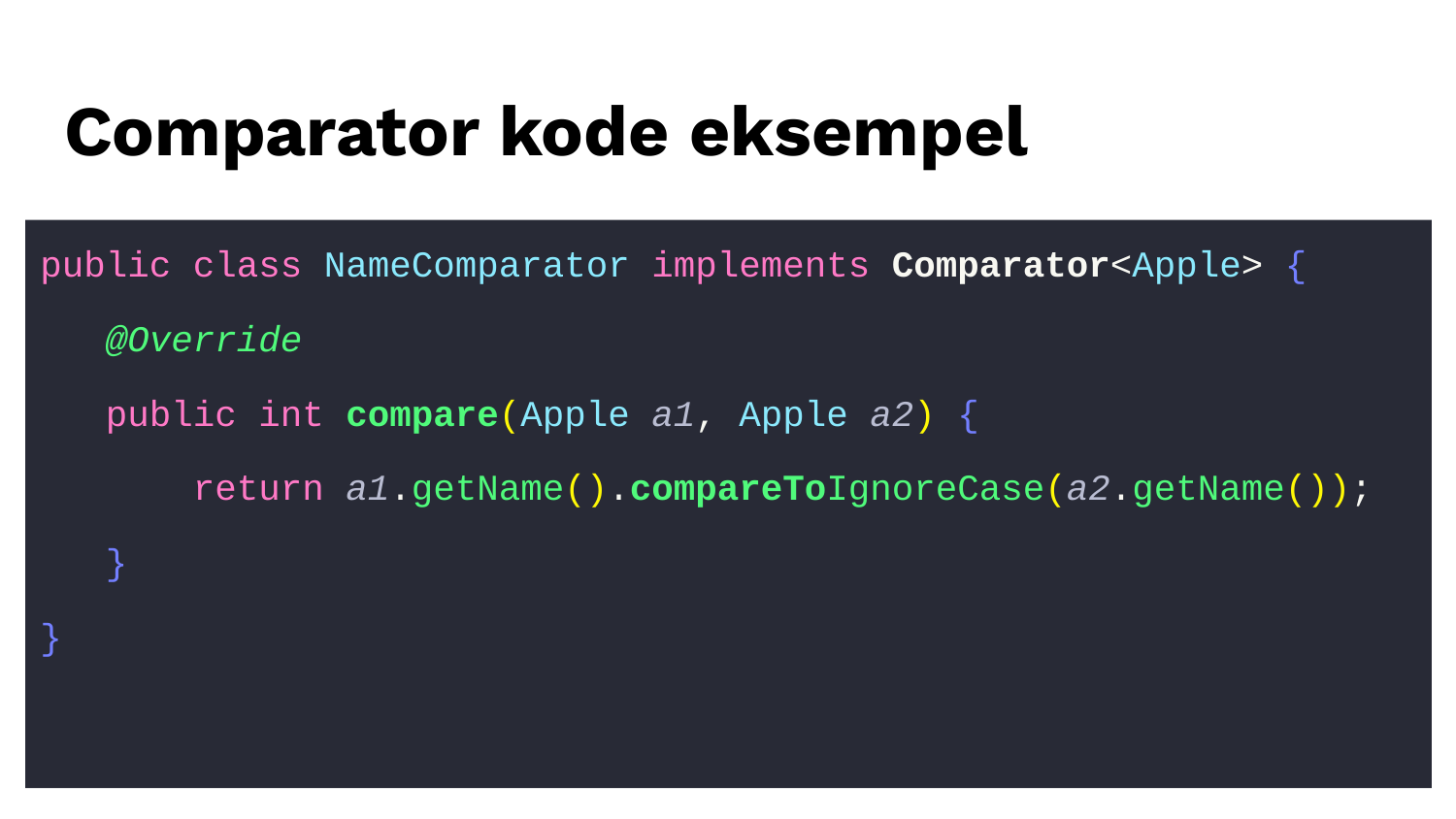

# Comparator kode eksempel
public class NameComparator implements Comparator<Apple> {
   @Override
   public int compare(Apple a1, Apple a2) {
       return a1.getName().compareToIgnoreCase(a2.getName());
   }
}